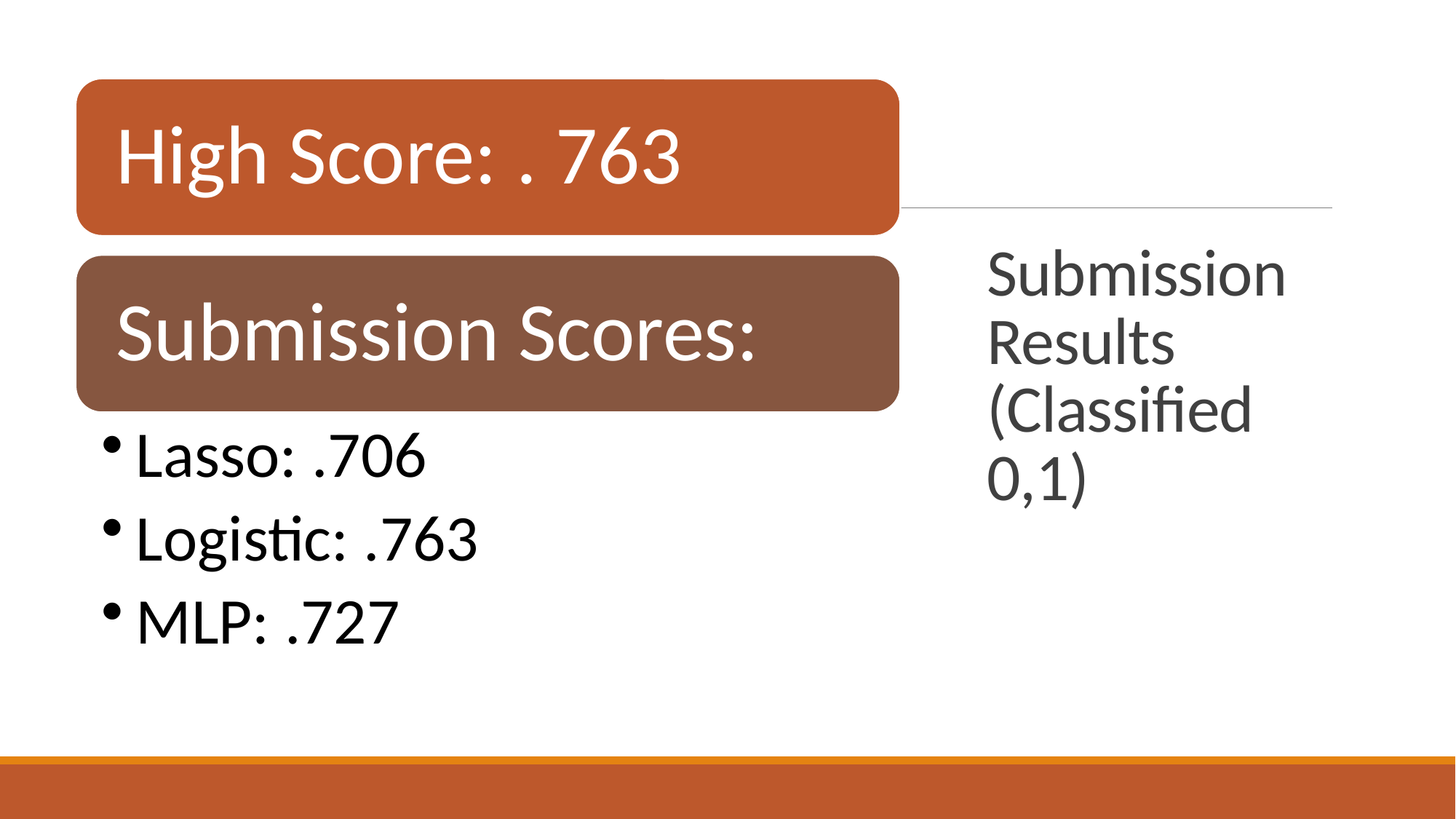

# Submission Results (Classified 0,1)
High Score: . 763
Submission Scores:
Lasso: .706
Logistic: .763
MLP: .727